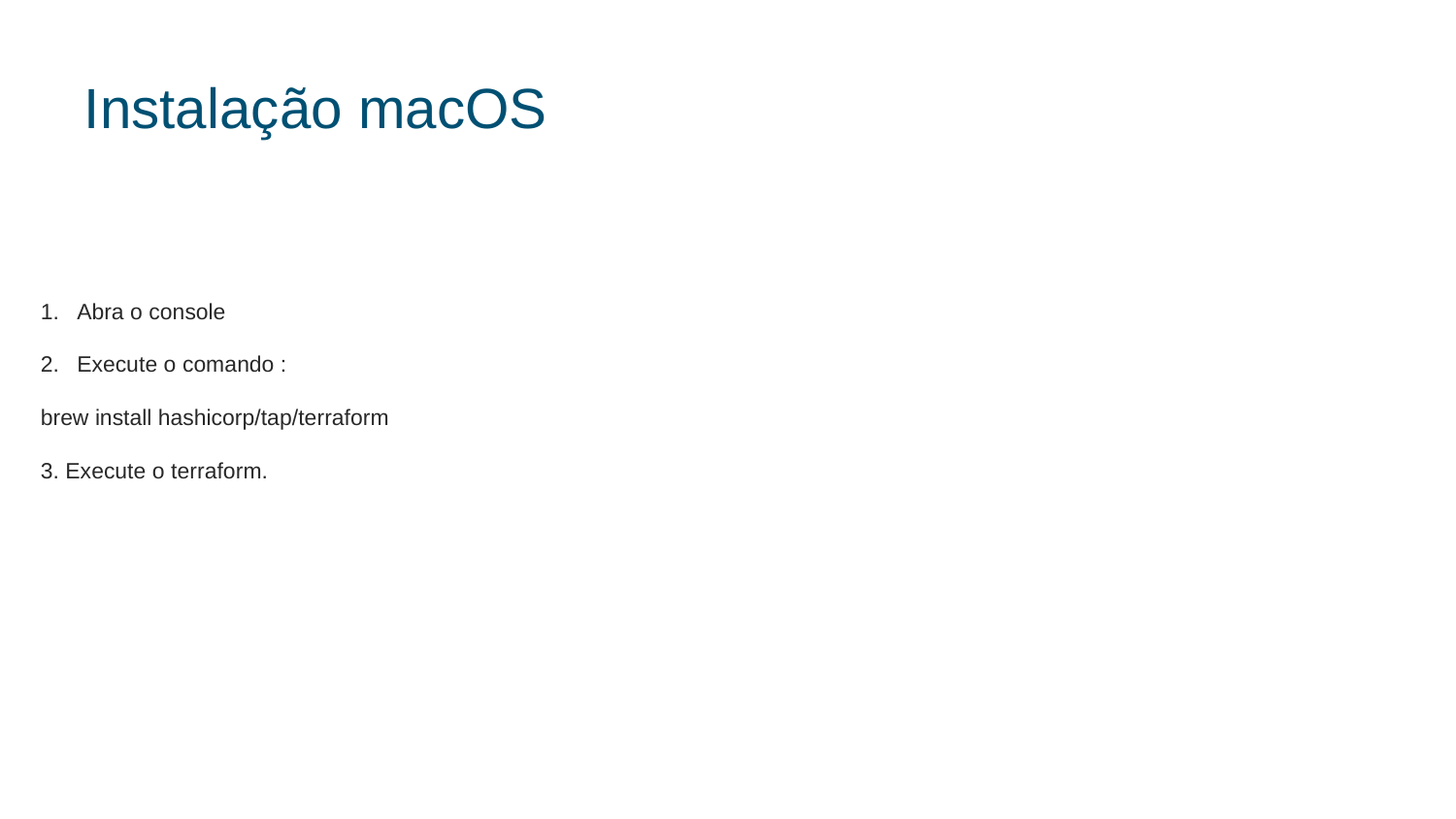

# Instalação macOS
Abra o console

Execute o comando :

brew install hashicorp/tap/terraform

3. Execute o terraform.